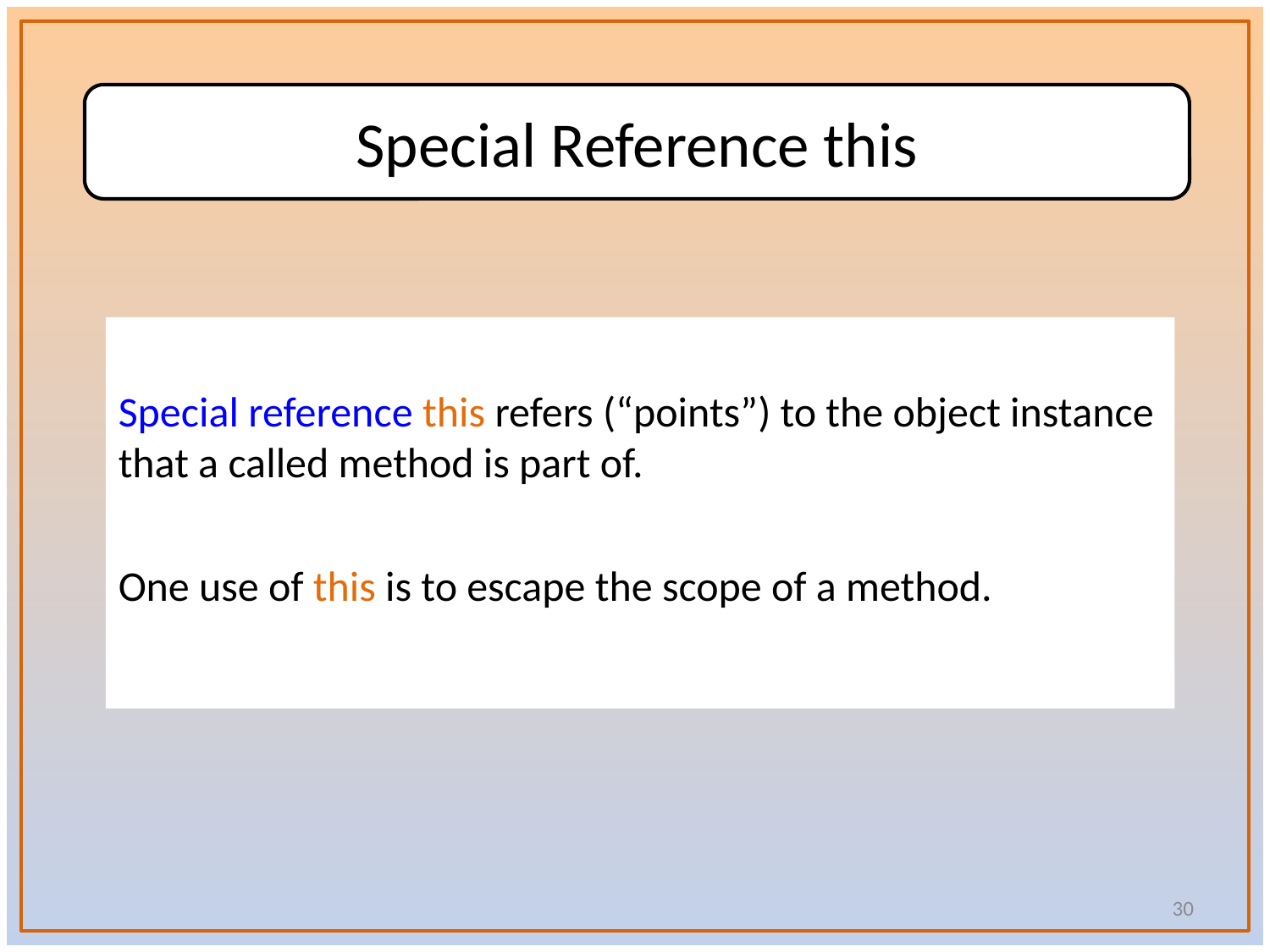

Special Reference this

Special reference this refers (“points”) to the object instance that a called method is part of.

One use of this is to escape the scope of a method.

30